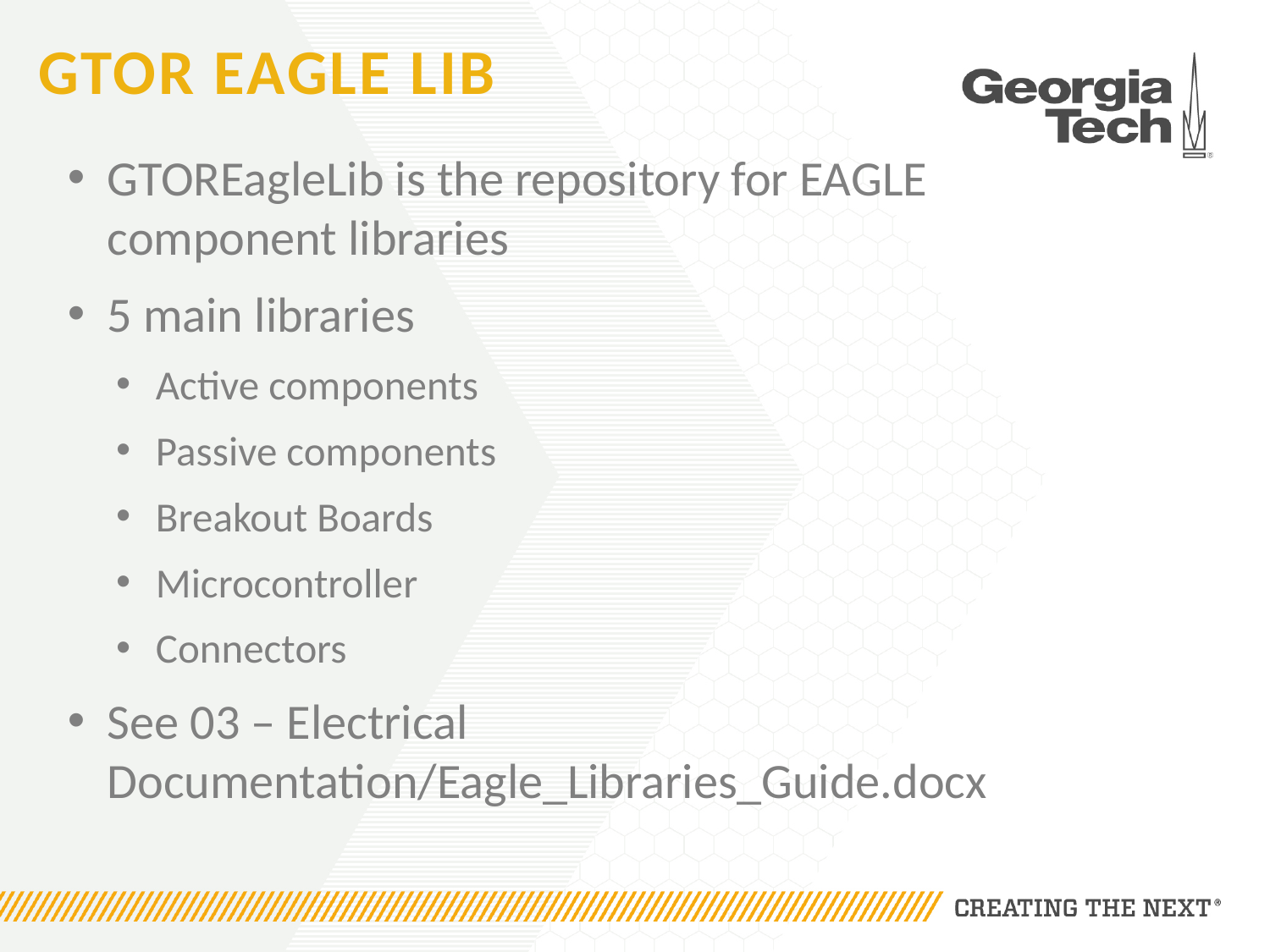

# GTOR eagle lib
GTOREagleLib is the repository for EAGLE component libraries
5 main libraries
Active components
Passive components
Breakout Boards
Microcontroller
Connectors
See 03 – Electrical Documentation/Eagle_Libraries_Guide.docx